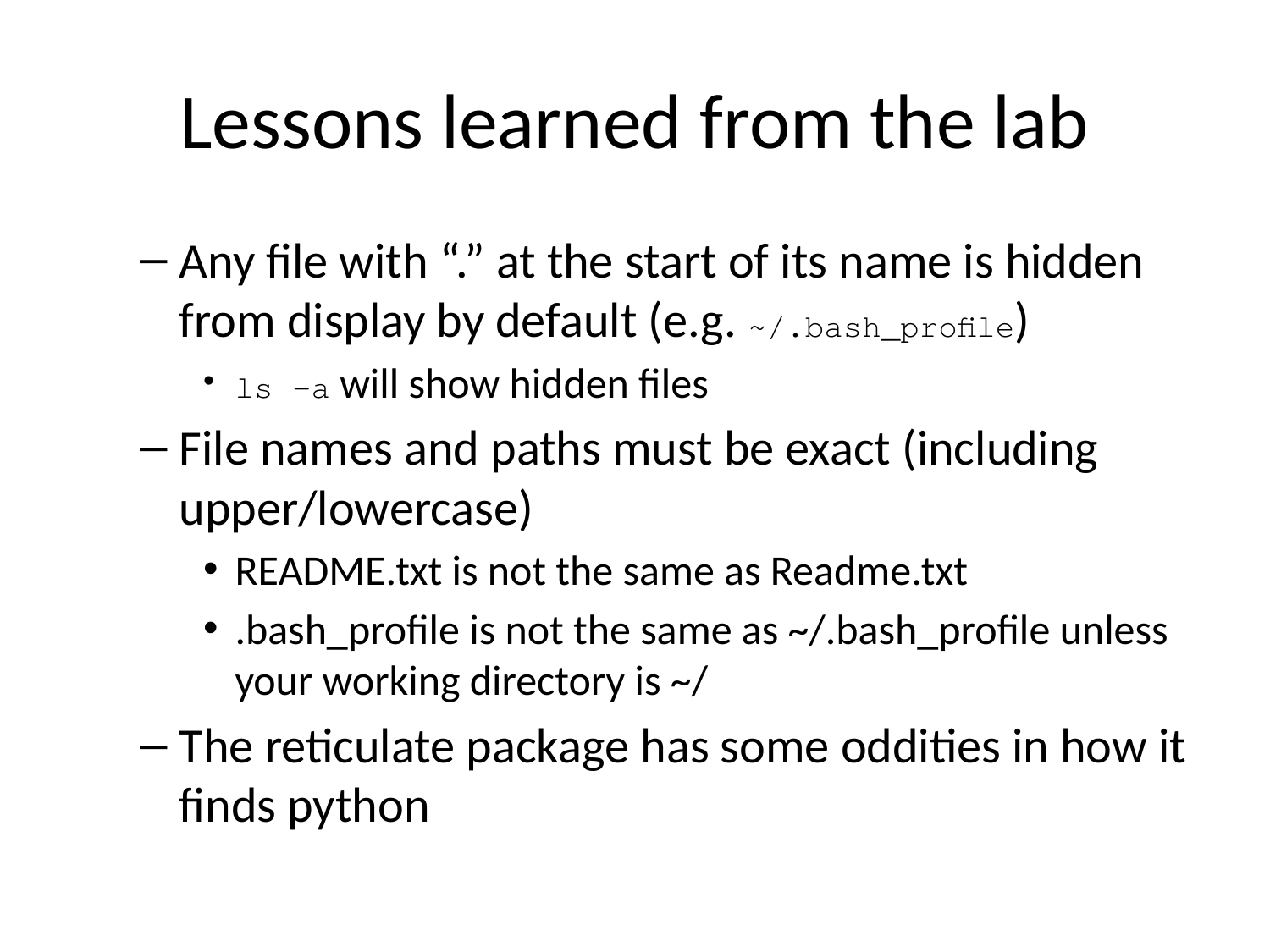

# Lessons learned from the lab
Any file with “.” at the start of its name is hidden from display by default (e.g. ~/.bash_profile)
ls -a will show hidden files
File names and paths must be exact (including upper/lowercase)
README.txt is not the same as Readme.txt
.bash_profile is not the same as ~/.bash_profile unless your working directory is ~/
The reticulate package has some oddities in how it finds python